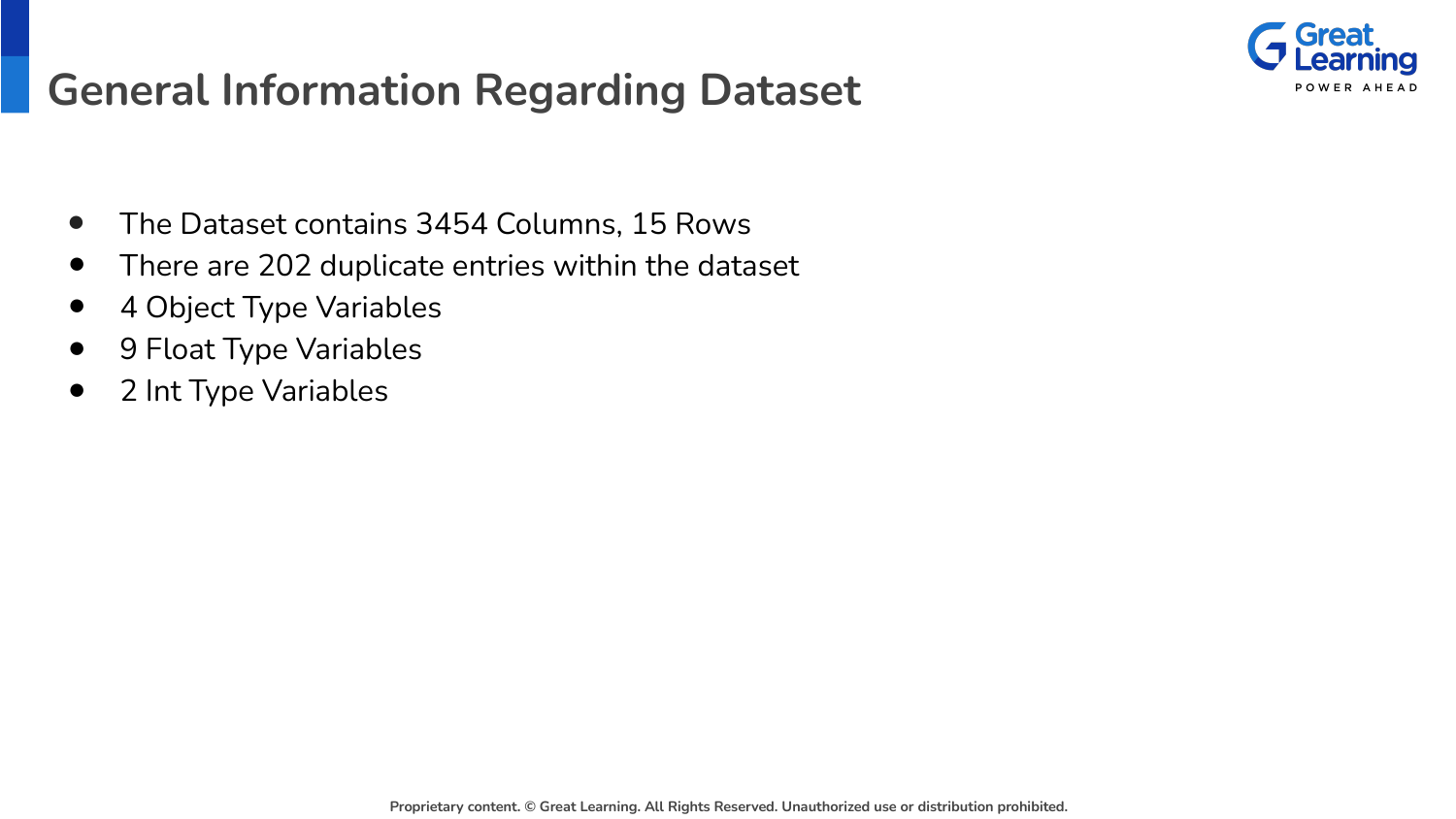

# General Information Regarding Dataset
The Dataset contains 3454 Columns, 15 Rows
There are 202 duplicate entries within the dataset
4 Object Type Variables
9 Float Type Variables
2 Int Type Variables